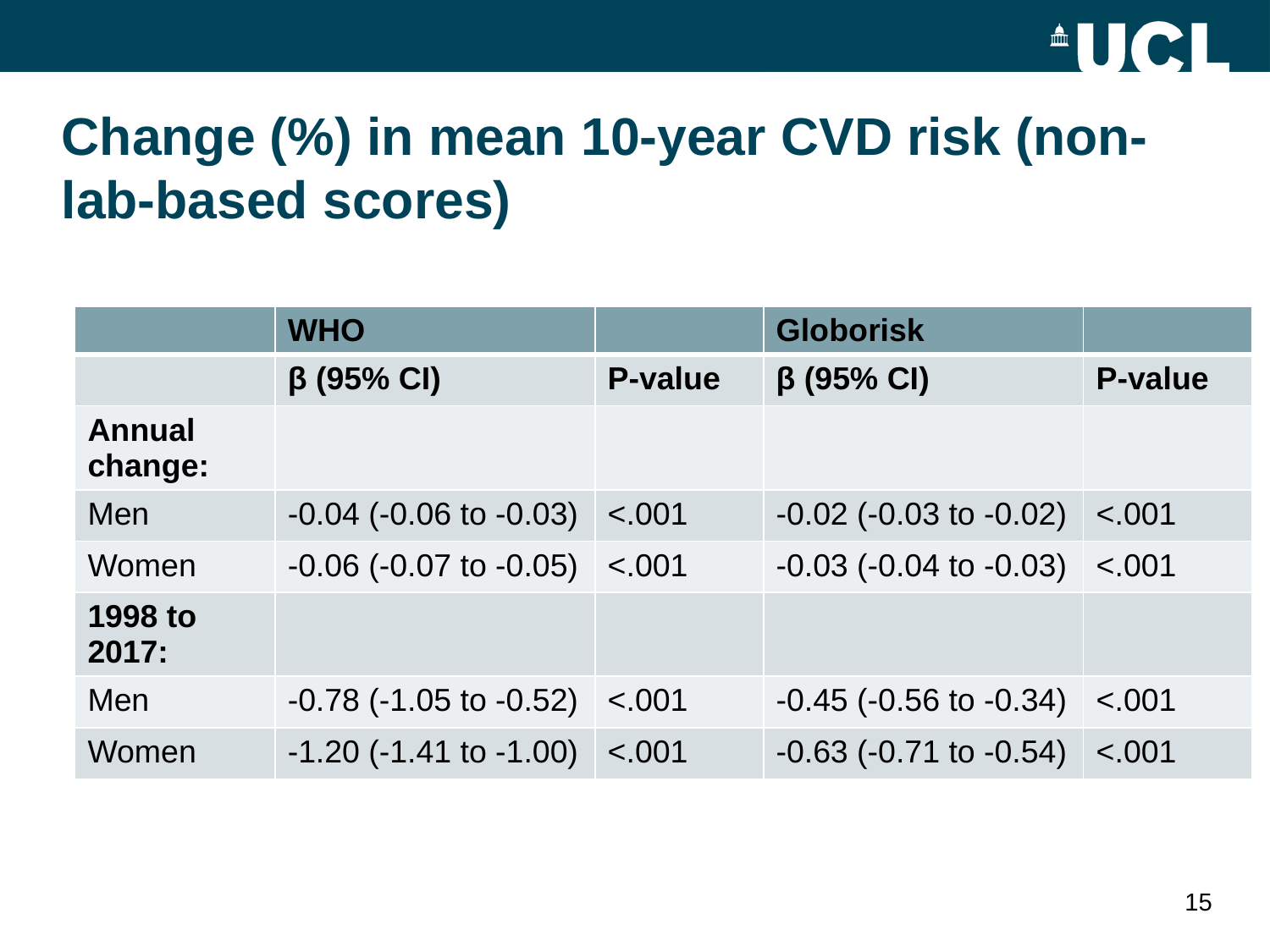

# Change (%) in mean 10-year CVD risk (non- lab-based scores)
|  | WHO |  | Globorisk |  |
| --- | --- | --- | --- | --- |
|  | β (95% CI) | P-value | β (95% CI) | P-value |
| Annual change: |  |  |  |  |
| Men | -0.04 (-0.06 to -0.03) | <.001 | -0.02 (-0.03 to -0.02) | <.001 |
| Women | -0.06 (-0.07 to -0.05) | <.001 | -0.03 (-0.04 to -0.03) | <.001 |
| 1998 to 2017: |  |  |  |  |
| Men | -0.78 (-1.05 to -0.52) | <.001 | -0.45 (-0.56 to -0.34) | <.001 |
| Women | -1.20 (-1.41 to -1.00) | <.001 | -0.63 (-0.71 to -0.54) | <.001 |
15